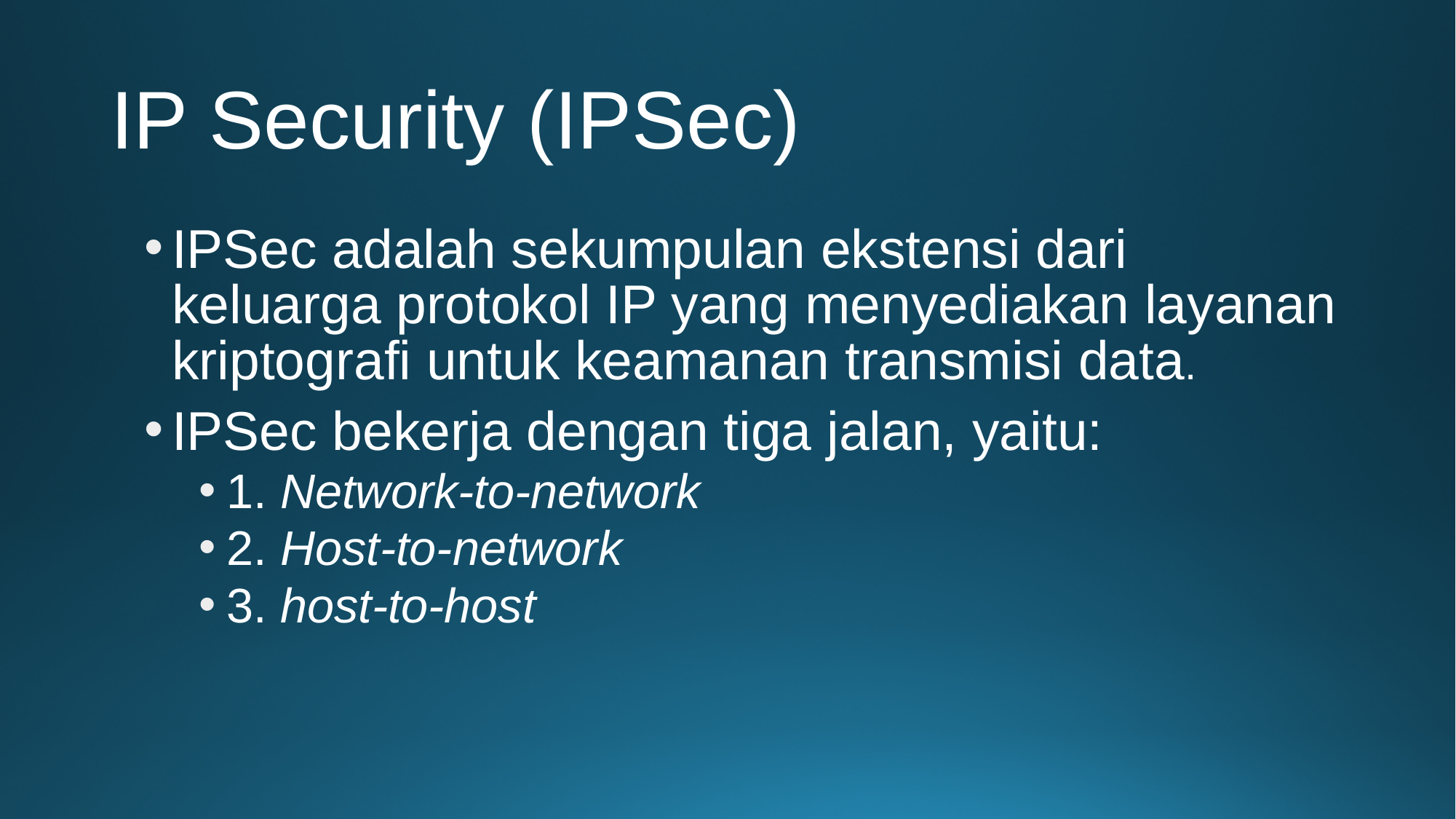

# IP Security (IPSec)
IPSec adalah sekumpulan ekstensi dari keluarga protokol IP yang menyediakan layanan kriptografi untuk keamanan transmisi data.
IPSec bekerja dengan tiga jalan, yaitu:
1. Network-to-network
2. Host-to-network
3. host-to-host